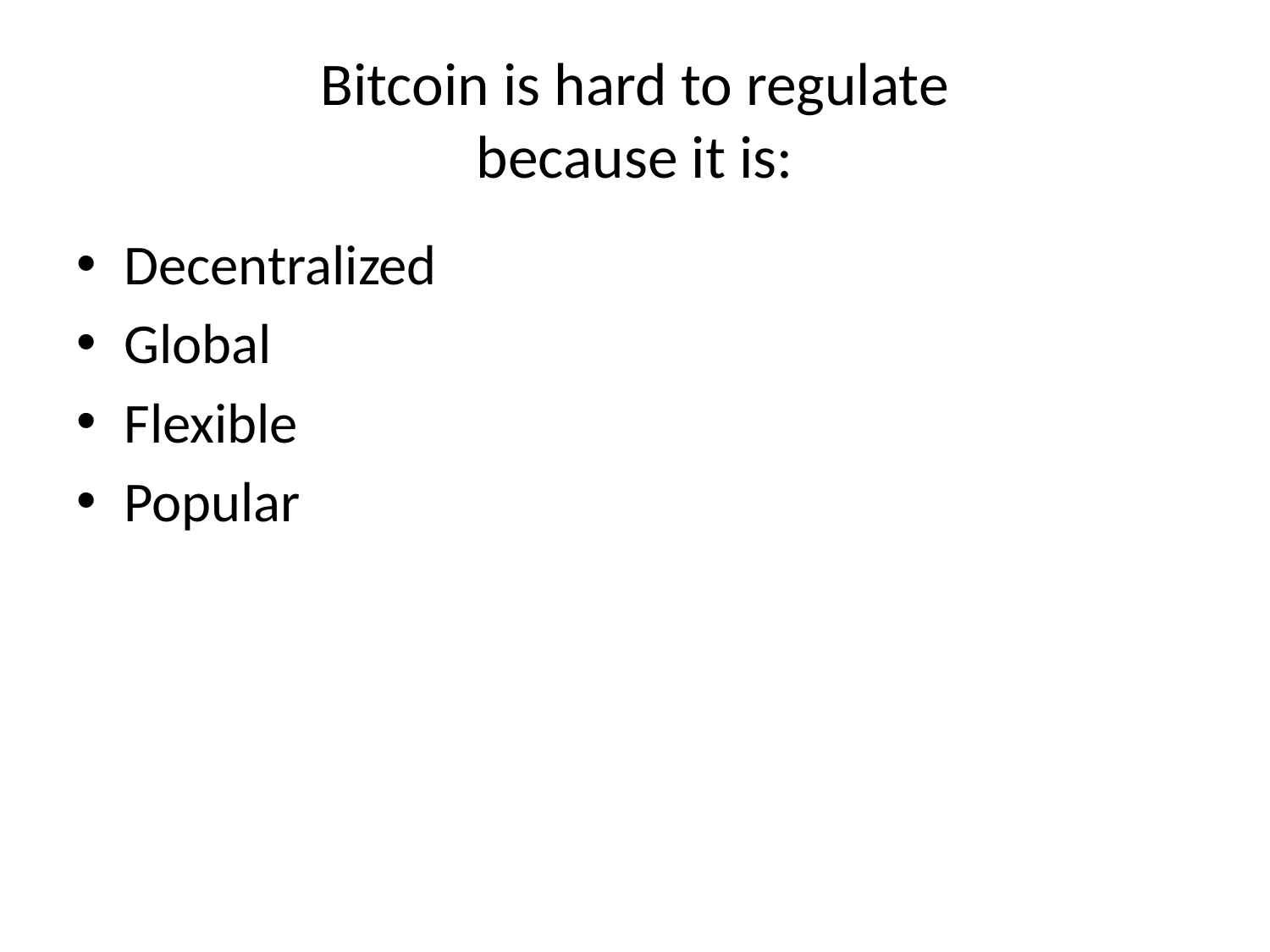

# Bitcoin is hard to regulate because it is:
Decentralized
Global
Flexible
Popular